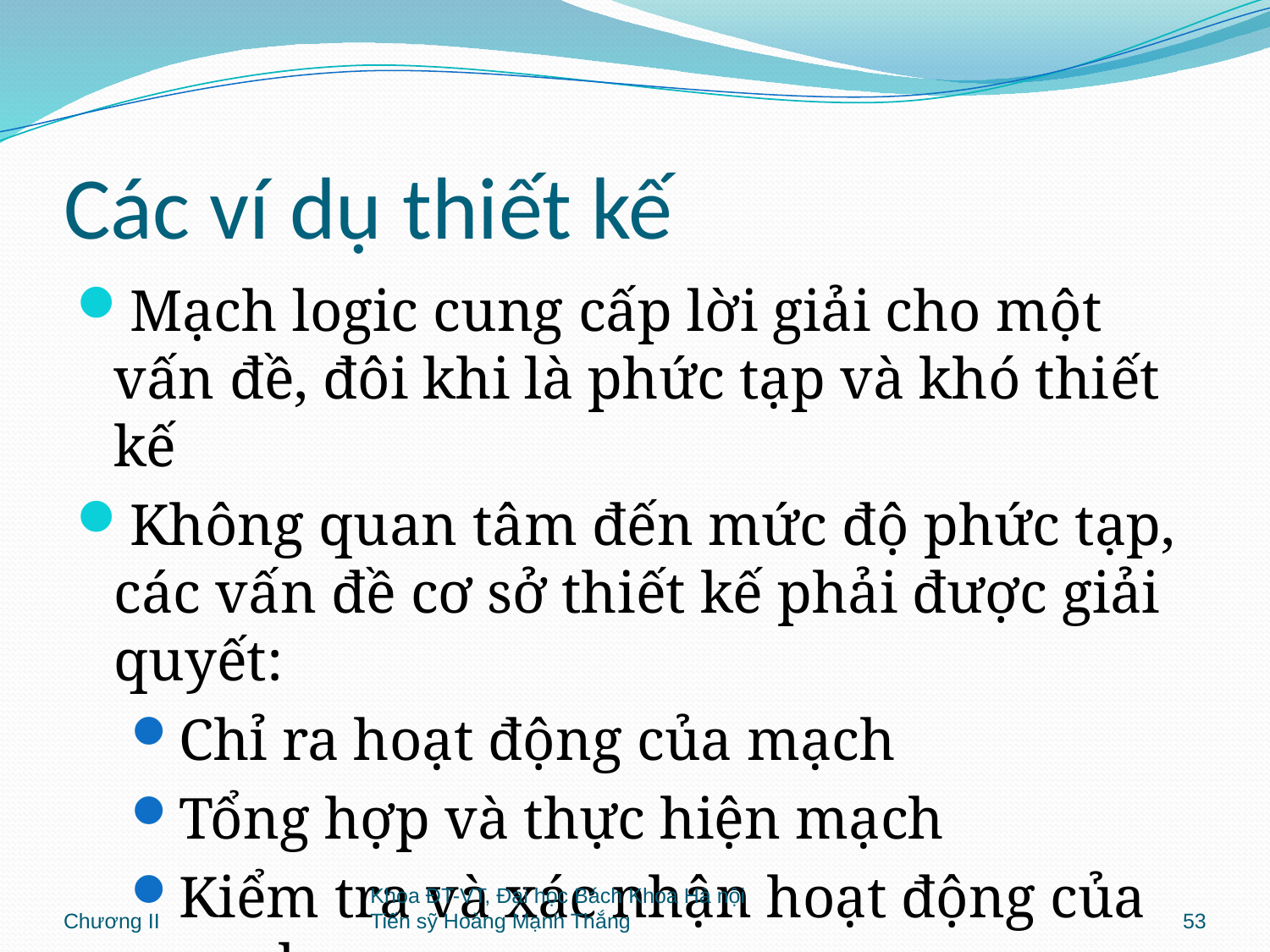

# Các ví dụ thiết kế
Mạch logic cung cấp lời giải cho một vấn đề, đôi khi là phức tạp và khó thiết kế
Không quan tâm đến mức độ phức tạp, các vấn đề cơ sở thiết kế phải được giải quyết:
Chỉ ra hoạt động của mạch
Tổng hợp và thực hiện mạch
Kiểm tra và xác nhận hoạt động của mạch
Chương II
Khoa ĐT-VT, Đại học Bách Khoa Hà nội           Tiến sỹ Hoàng Mạnh Thắng
53